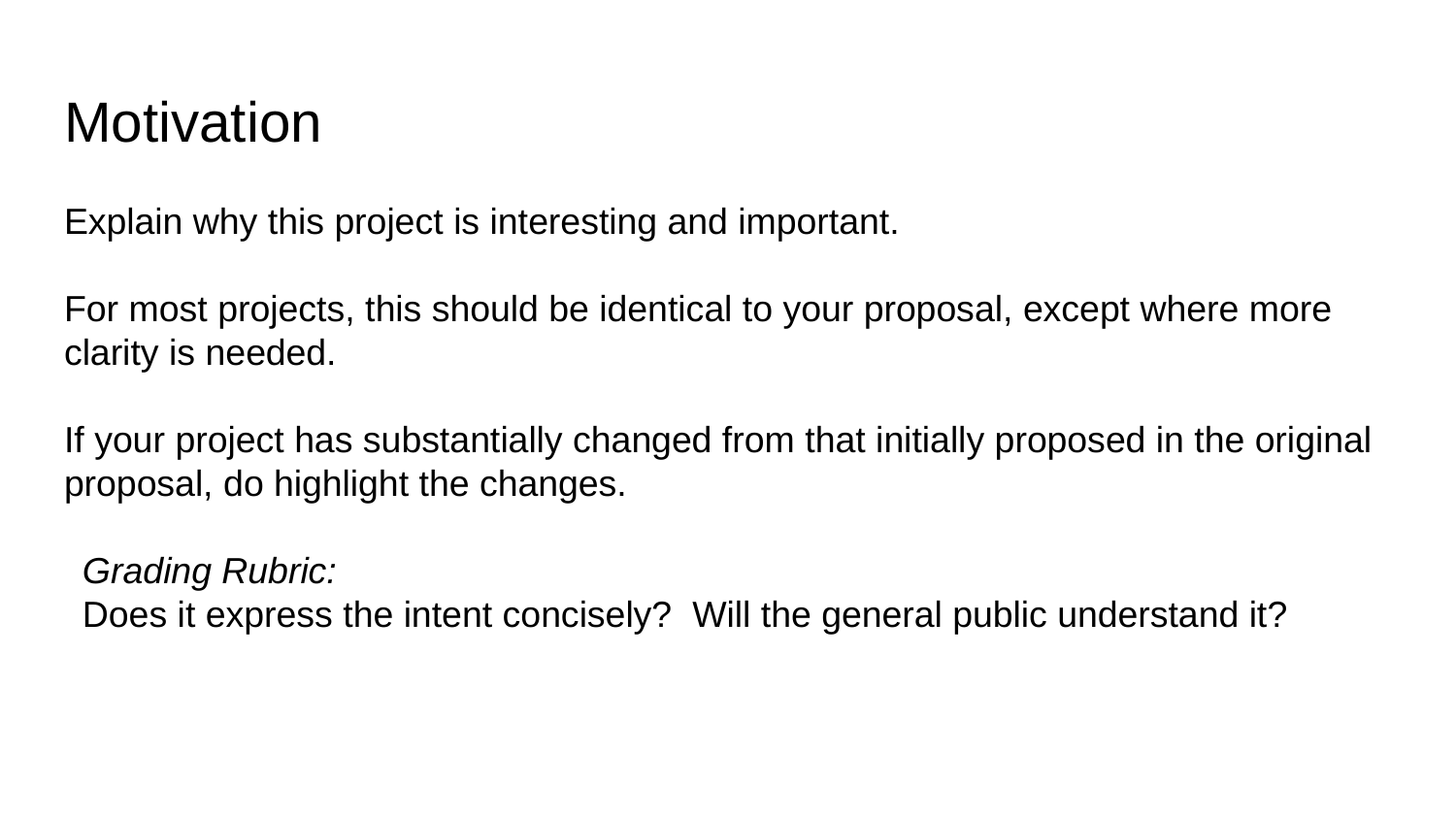

# Motivation
Explain why this project is interesting and important.
For most projects, this should be identical to your proposal, except where more clarity is needed.

If your project has substantially changed from that initially proposed in the original proposal, do highlight the changes.

Grading Rubric:
Does it express the intent concisely?  Will the general public understand it?